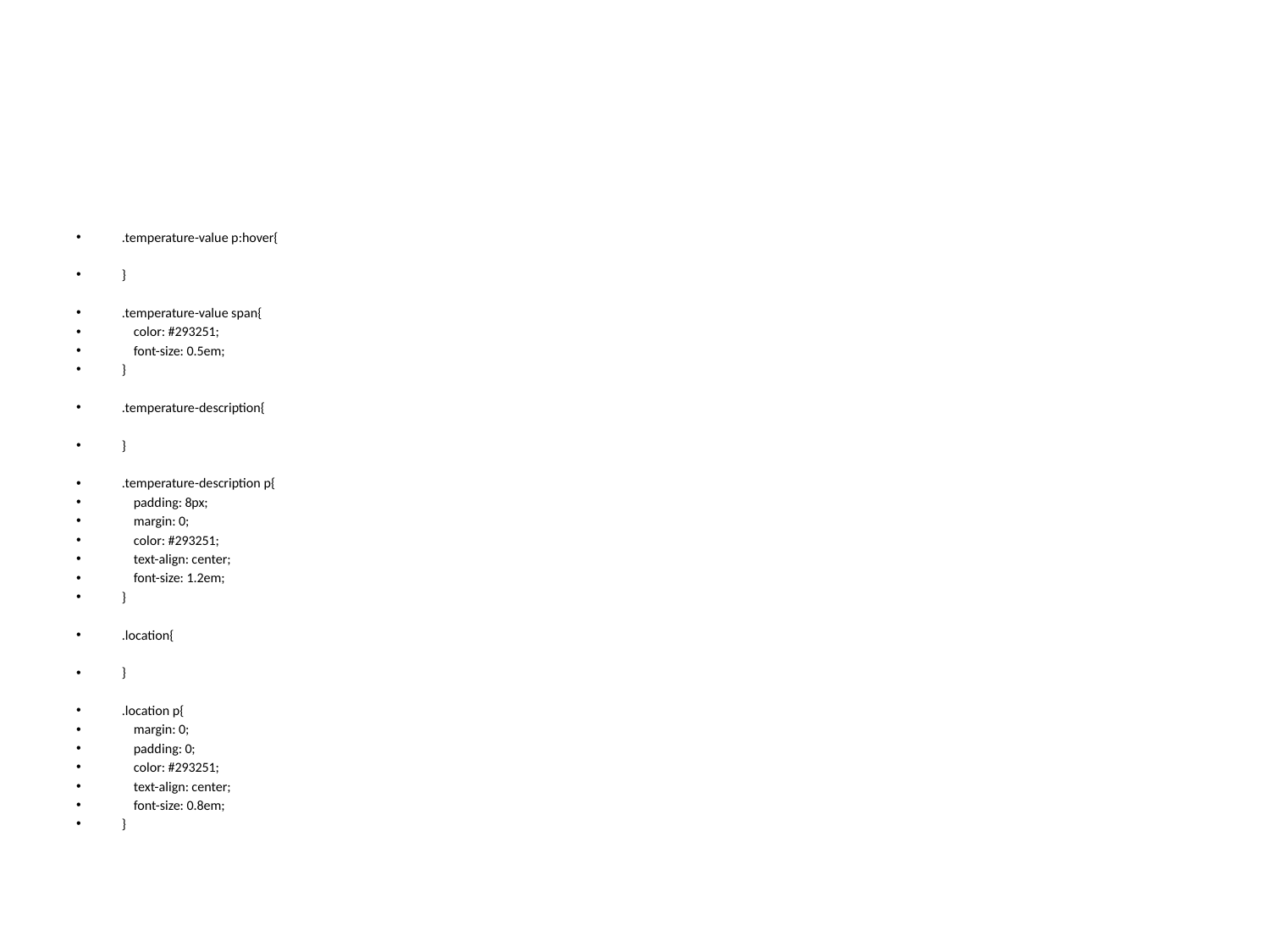

.temperature-value p:hover{

}

.temperature-value span{
    color: #293251;
    font-size: 0.5em;
}

.temperature-description{

}

.temperature-description p{
    padding: 8px;
    margin: 0;
    color: #293251;
    text-align: center;
    font-size: 1.2em;
}

.location{

}

.location p{
    margin: 0;
    padding: 0;
    color: #293251;
    text-align: center;
    font-size: 0.8em;
}